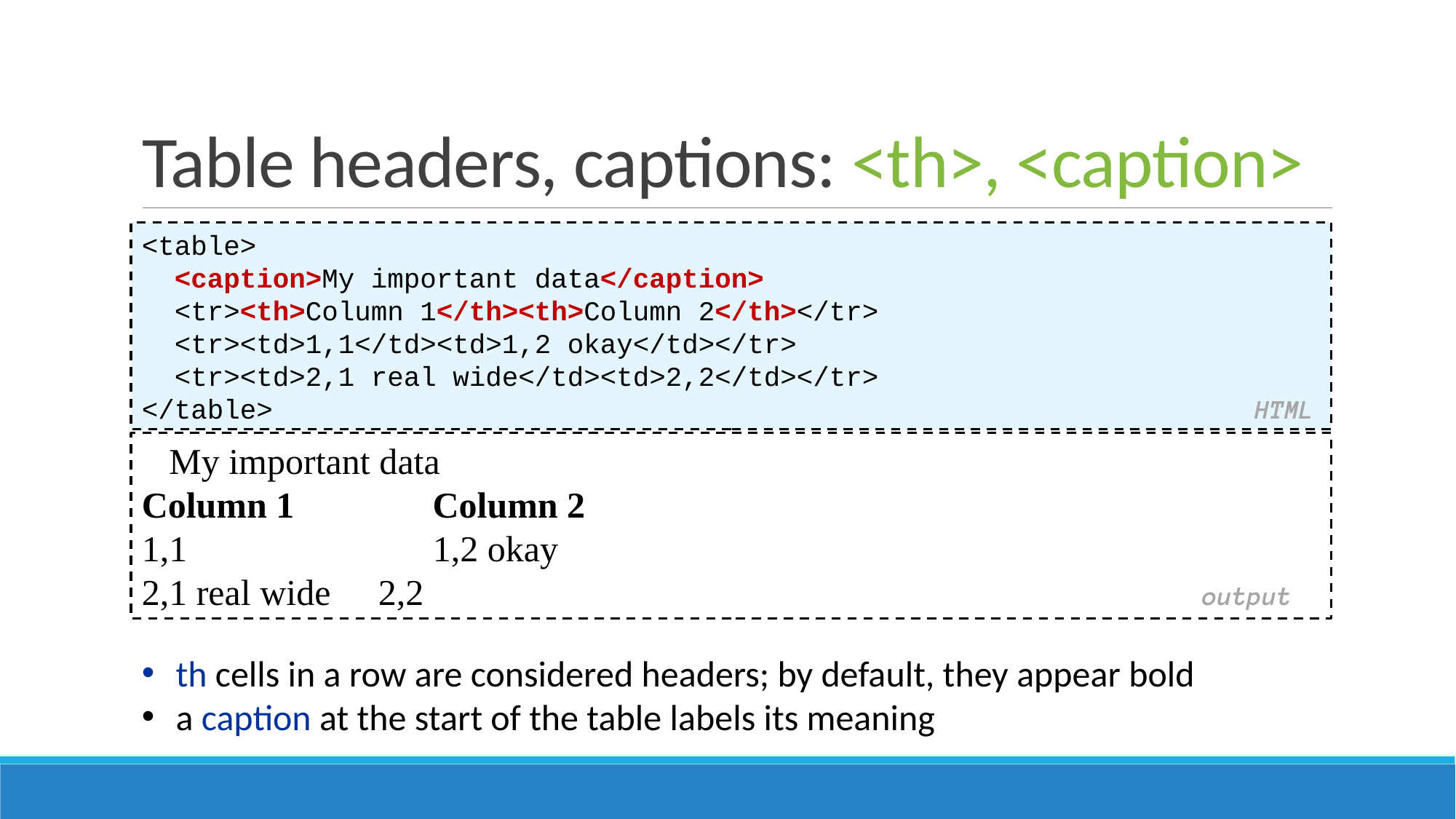

# Table headers, captions: <th>, <caption>
<table>
  <caption>My important data</caption>
  <tr><th>Column 1</th><th>Column 2</th></tr>
  <tr><td>1,1</td><td>1,2 okay</td></tr>
  <tr><td>2,1 real wide</td><td>2,2</td></tr>
</table>                                                            HTML
   My important data
Column 1	        Column 2
1,1	                    1,2 okay
2,1 real wide	  2,2	                                     output
th cells in a row are considered headers; by default, they appear bold
a caption at the start of the table labels its meaning